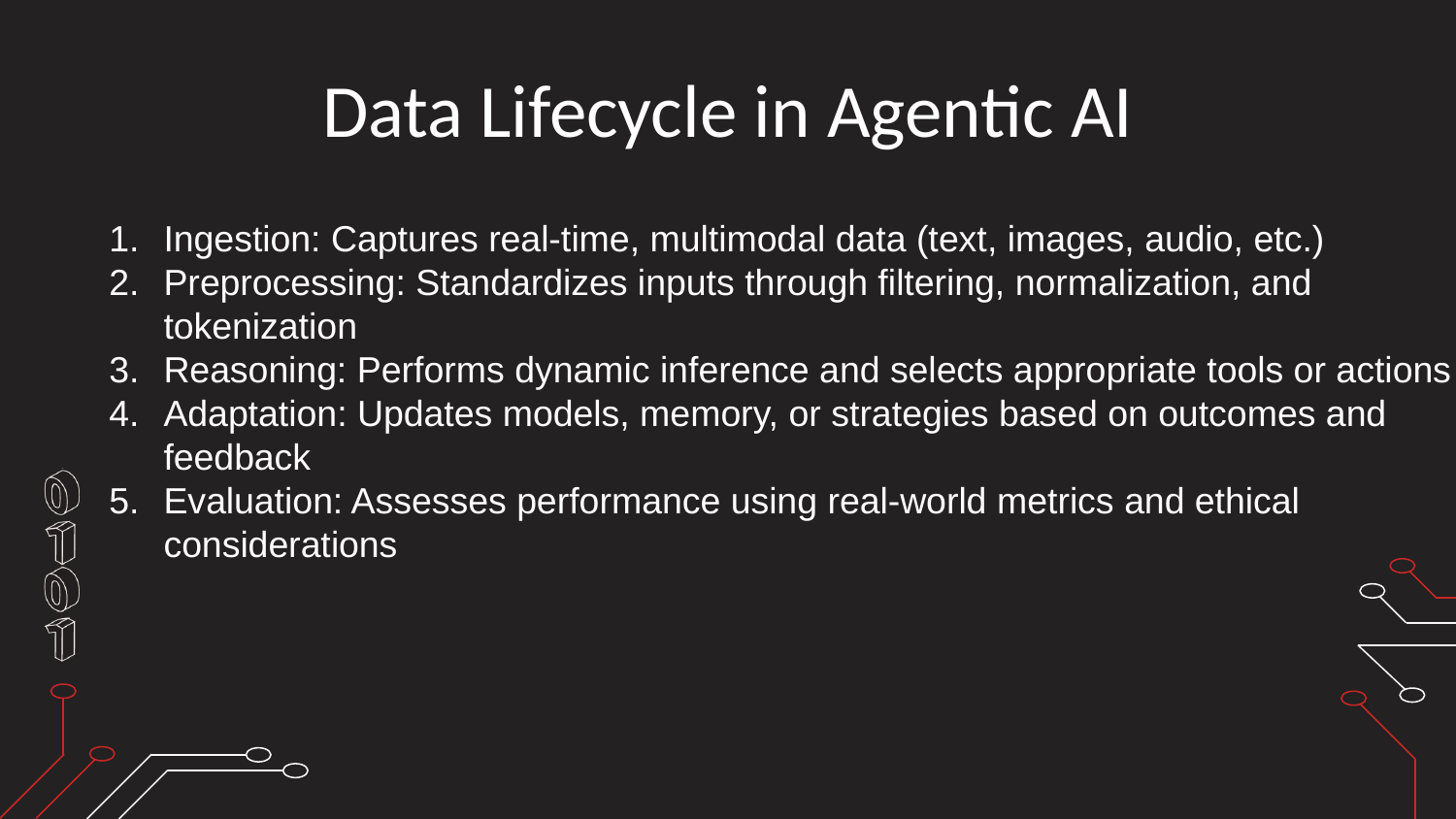

# Data Lifecycle in Agentic AI
Ingestion: Captures real-time, multimodal data (text, images, audio, etc.)
Preprocessing: Standardizes inputs through filtering, normalization, and tokenization
Reasoning: Performs dynamic inference and selects appropriate tools or actions
Adaptation: Updates models, memory, or strategies based on outcomes and feedback
Evaluation: Assesses performance using real-world metrics and ethical considerations